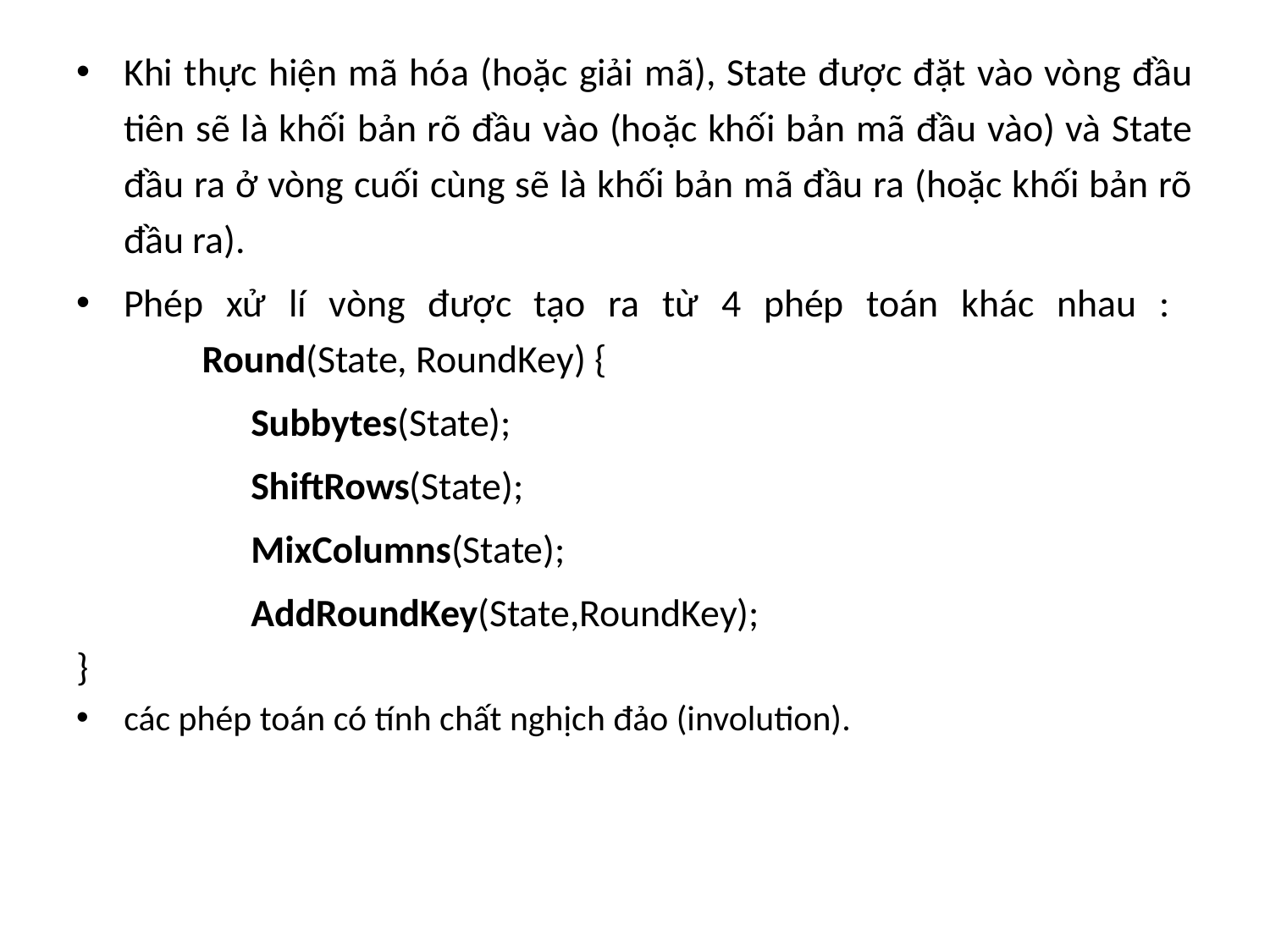

Khi thực hiện mã hóa (hoặc giải mã), State được đặt vào vòng đầu tiên sẽ là khối bản rõ đầu vào (hoặc khối bản mã đầu vào) và State đầu ra ở vòng cuối cùng sẽ là khối bản mã đầu ra (hoặc khối bản rõ đầu ra).
Phép xử lí vòng được tạo ra từ 4 phép toán khác nhau :
         Round(State, RoundKey) {
		Subbytes(State);
		ShiftRows(State);
		MixColumns(State);
		AddRoundKey(State,RoundKey);
}
các phép toán có tính chất nghịch đảo (involution).